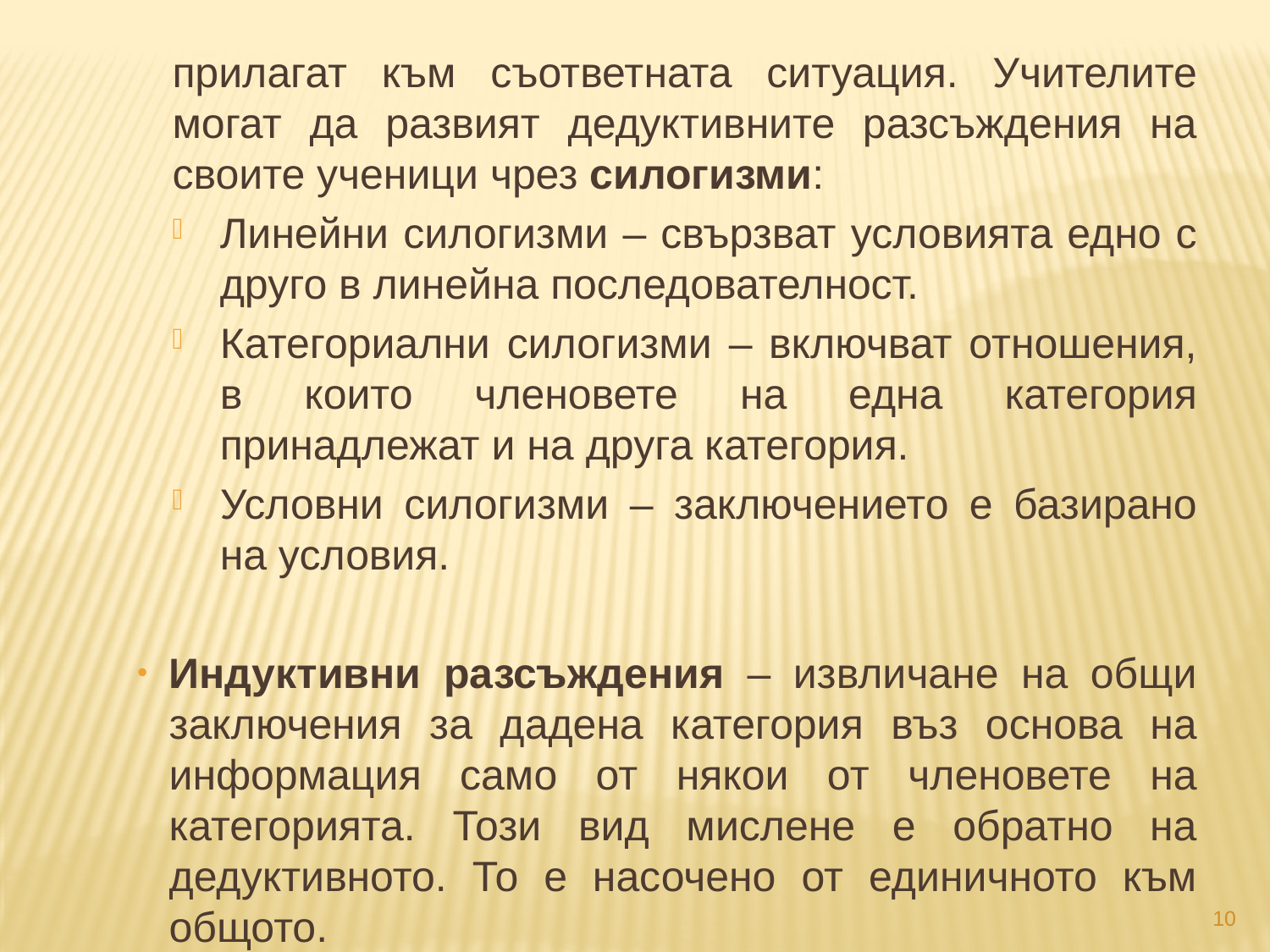

прилагат към съответната ситуация. Учителите могат да развият дедуктивните разсъждения на своите ученици чрез силогизми:
Линейни силогизми – свързват условията едно с друго в линейна последователност.
Категориални силогизми – включват отношения, в които членовете на една категория принадлежат и на друга категория.
Условни силогизми – заключението е базирано на условия.

Индуктивни разсъждения – извличане на общи заключения за дадена категория въз основа на информация само от някои от членовете на категорията. Този вид мислене е обратно на дедуктивното. То е насочено от единичното към общото.

10